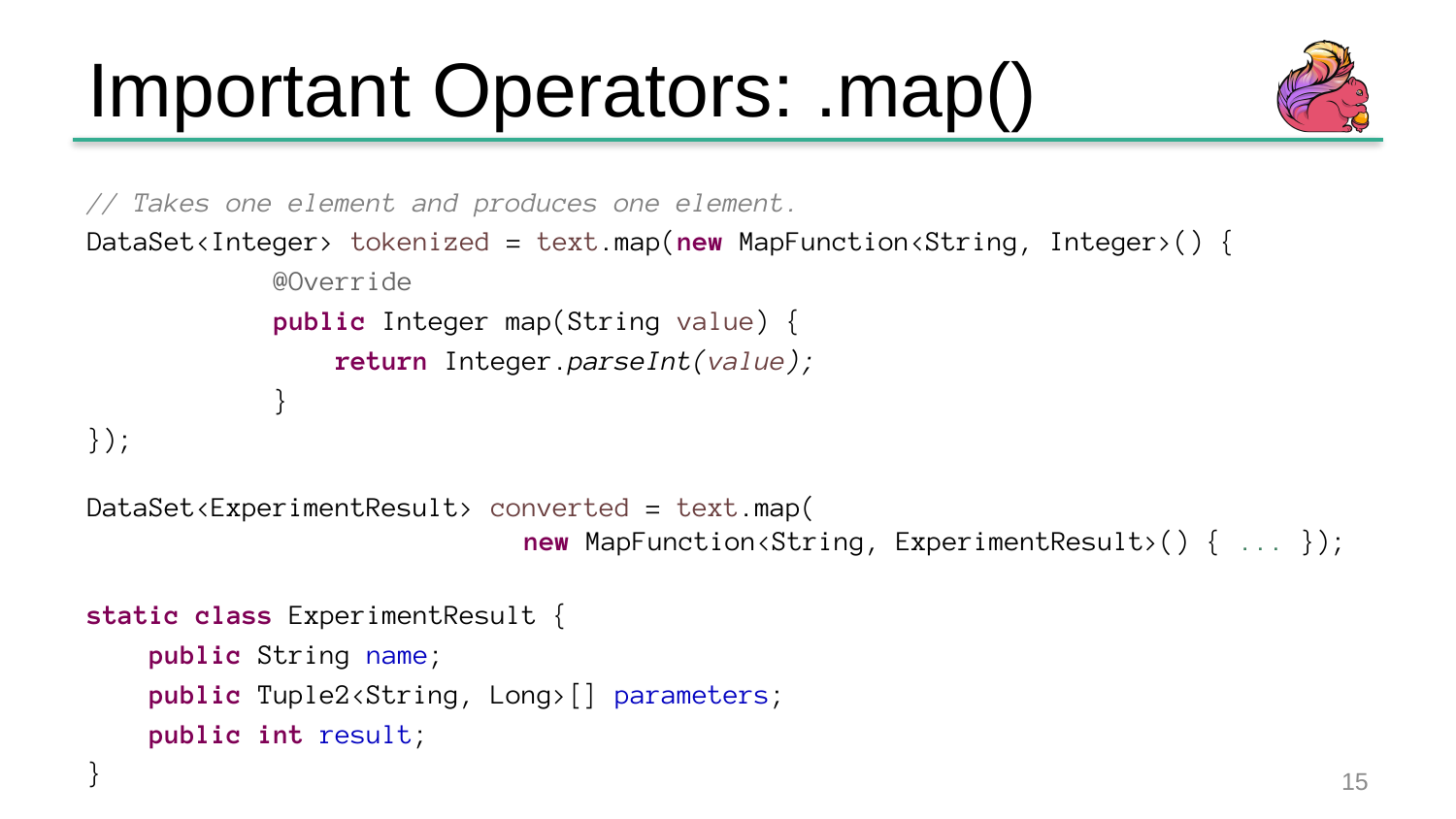

# Important Operators: .map()
// Takes one element and produces one element.
DataSet<Integer> tokenized = text.map(new MapFunction<String, Integer>() {
            @Override
            public Integer map(String value) {
                return Integer.parseInt(value);
            }
});
DataSet<ExperimentResult> converted = text.map(
			new MapFunction<String, ExperimentResult>() { ... });
static class ExperimentResult {
    public String name;
    public Tuple2<String, Long>[] parameters;
    public int result;
}
15